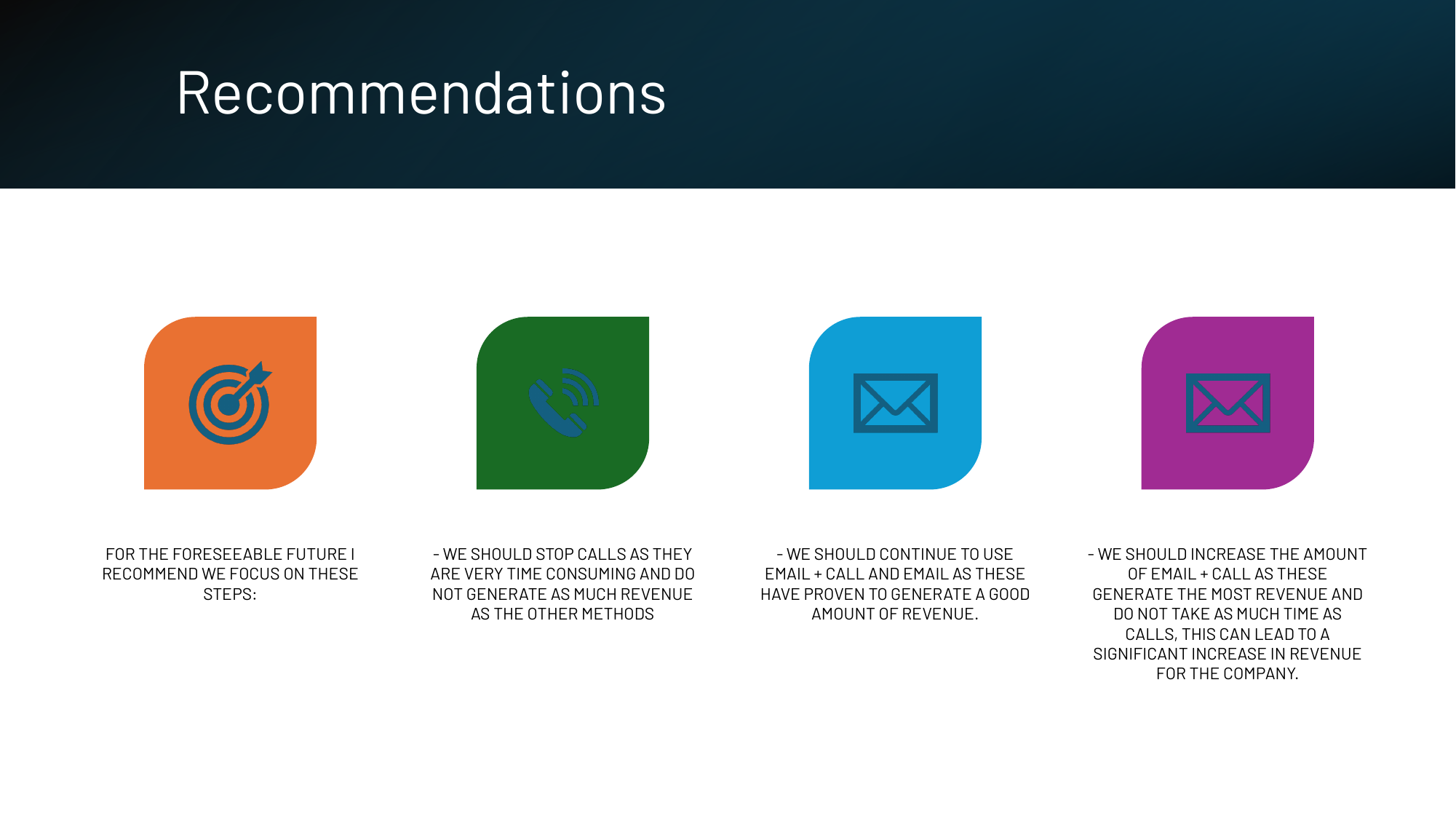

# Recommendations
For the foreseeable future I recommend we focus on these steps:
- We should stop Calls as they are very time consuming and do not generate as much revenue as the other methods
- We should continue to use Email + Call and Email as these have proven to generate a good amount of revenue.
- We should increase the amount of Email + Call as these generate the most revenue and do not take as much time as calls, this can lead to a significant increase in revenue for the company.